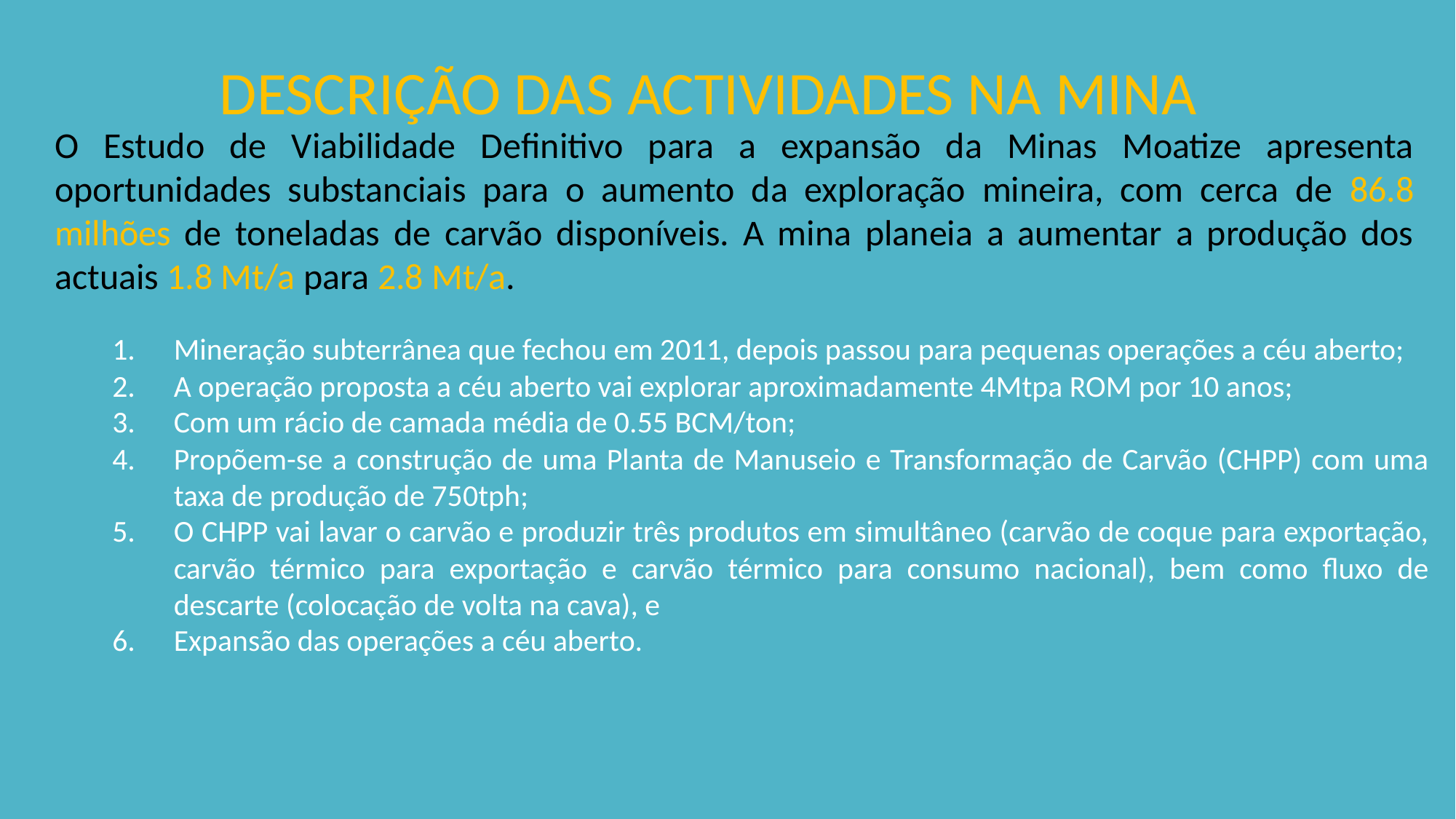

DESCRIÇÃO DAS ACTIVIDADES NA MINA
O Estudo de Viabilidade Definitivo para a expansão da Minas Moatize apresenta oportunidades substanciais para o aumento da exploração mineira, com cerca de 86.8 milhões de toneladas de carvão disponíveis. A mina planeia a aumentar a produção dos actuais 1.8 Mt/a para 2.8 Mt/a.
Mineração subterrânea que fechou em 2011, depois passou para pequenas operações a céu aberto;
A operação proposta a céu aberto vai explorar aproximadamente 4Mtpa ROM por 10 anos;
Com um rácio de camada média de 0.55 BCM/ton;
Propõem-se a construção de uma Planta de Manuseio e Transformação de Carvão (CHPP) com uma taxa de produção de 750tph;
O CHPP vai lavar o carvão e produzir três produtos em simultâneo (carvão de coque para exportação, carvão térmico para exportação e carvão térmico para consumo nacional), bem como fluxo de descarte (colocação de volta na cava), e
Expansão das operações a céu aberto.